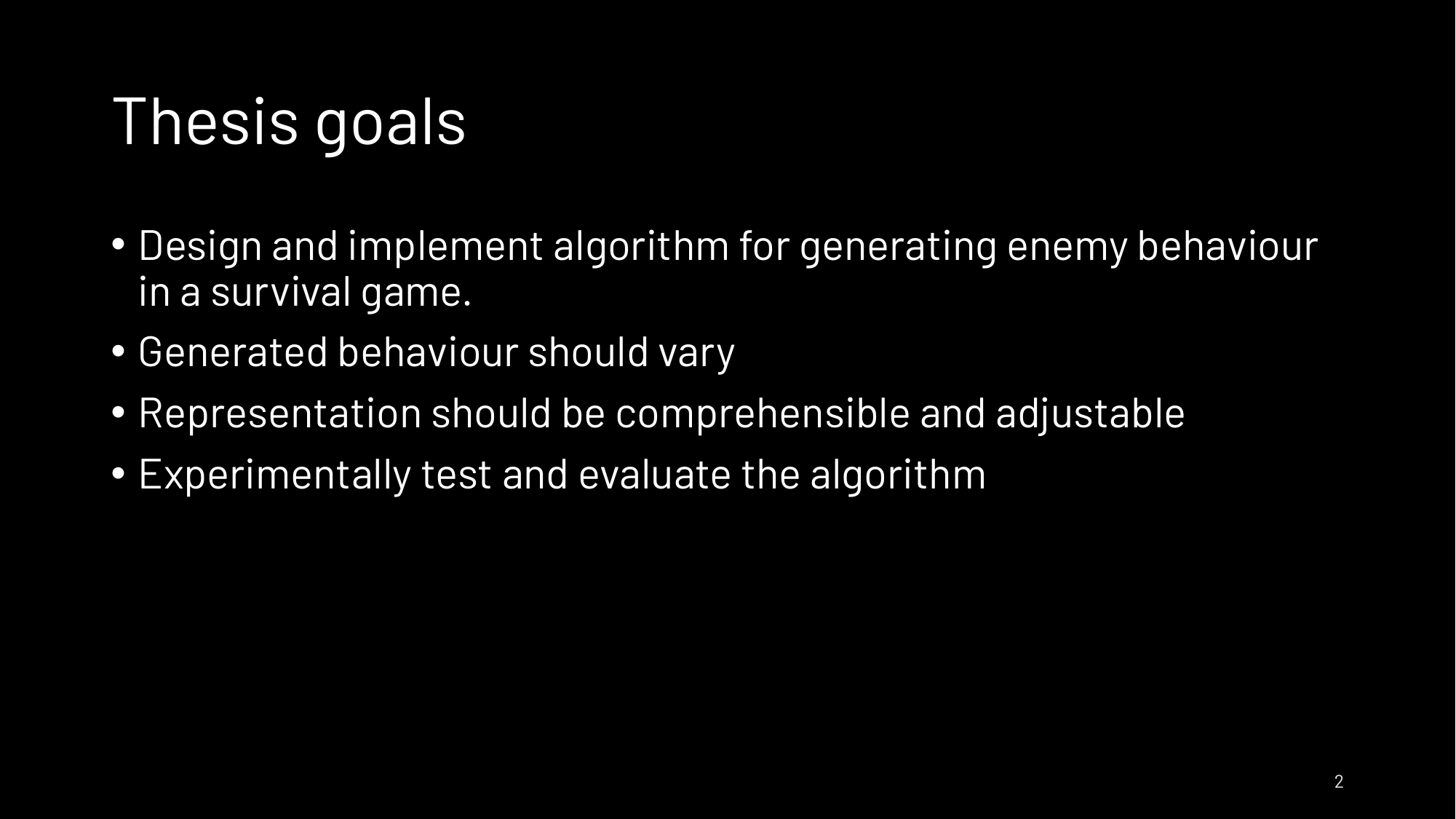

# Thesis goals
Design and implement algorithm for generating enemy behaviour in a survival game.
Generated behaviour should vary
Representation should be comprehensible and adjustable
Experimentally test and evaluate the algorithm
2